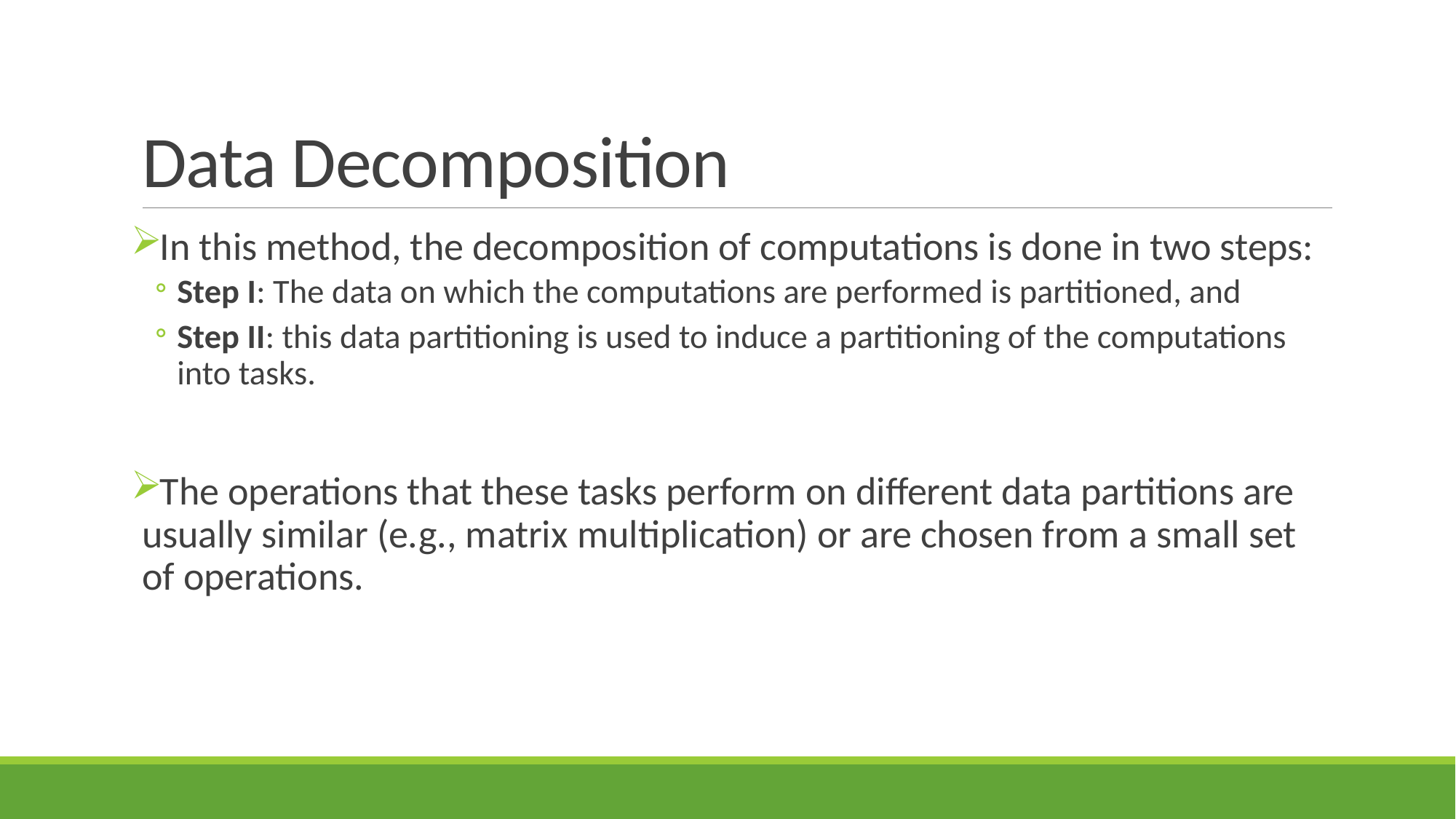

# Data Decomposition
In this method, the decomposition of computations is done in two steps:
Step I: The data on which the computations are performed is partitioned, and
Step II: this data partitioning is used to induce a partitioning of the computations into tasks.

The operations that these tasks perform on different data partitions are usually similar (e.g., matrix multiplication) or are chosen from a small set of operations.